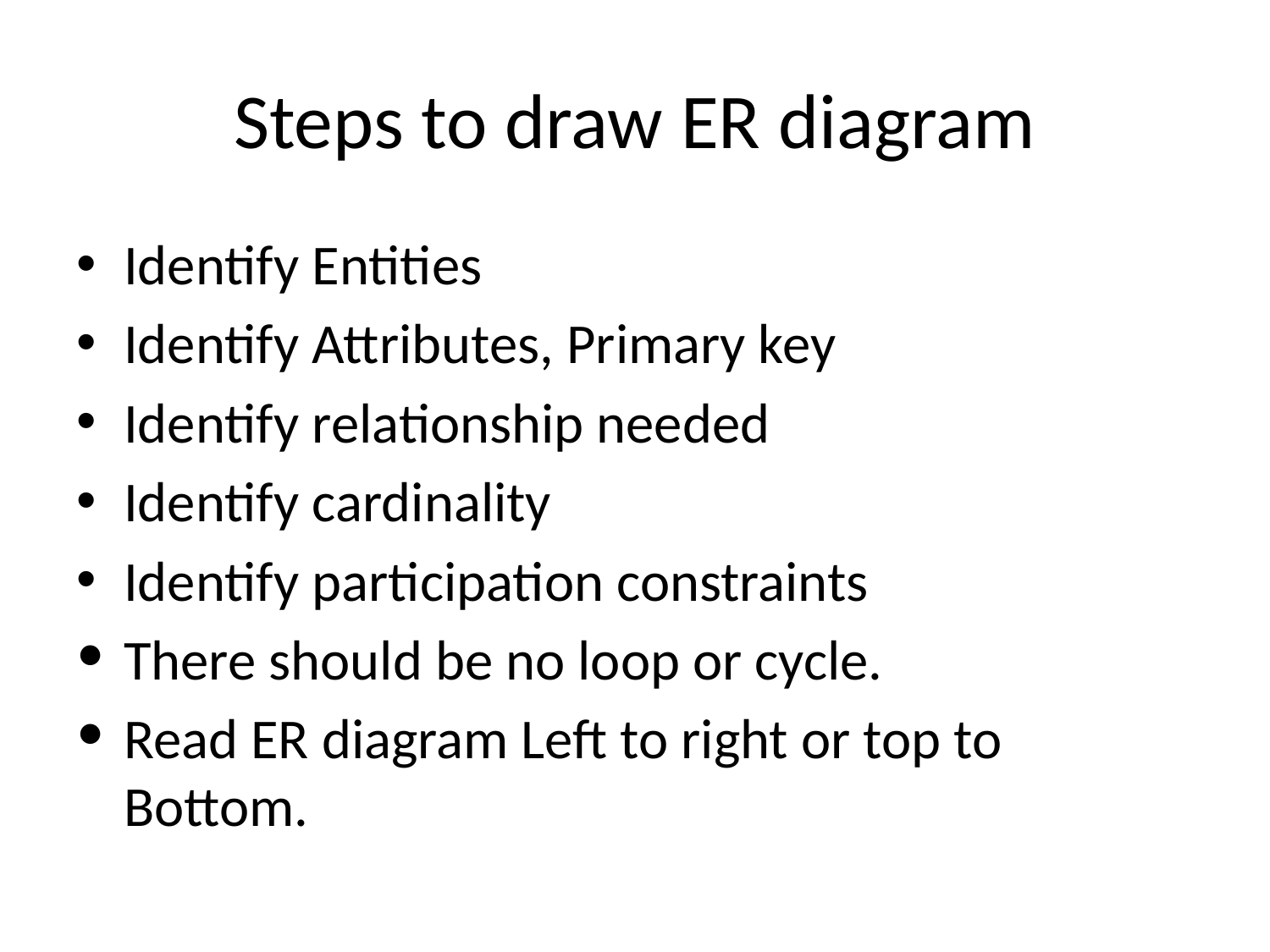

# Steps to draw ER diagram
Identify Entities
Identify Attributes, Primary key
Identify relationship needed
Identify cardinality
Identify participation constraints
There should be no loop or cycle.
Read ER diagram Left to right or top to Bottom.